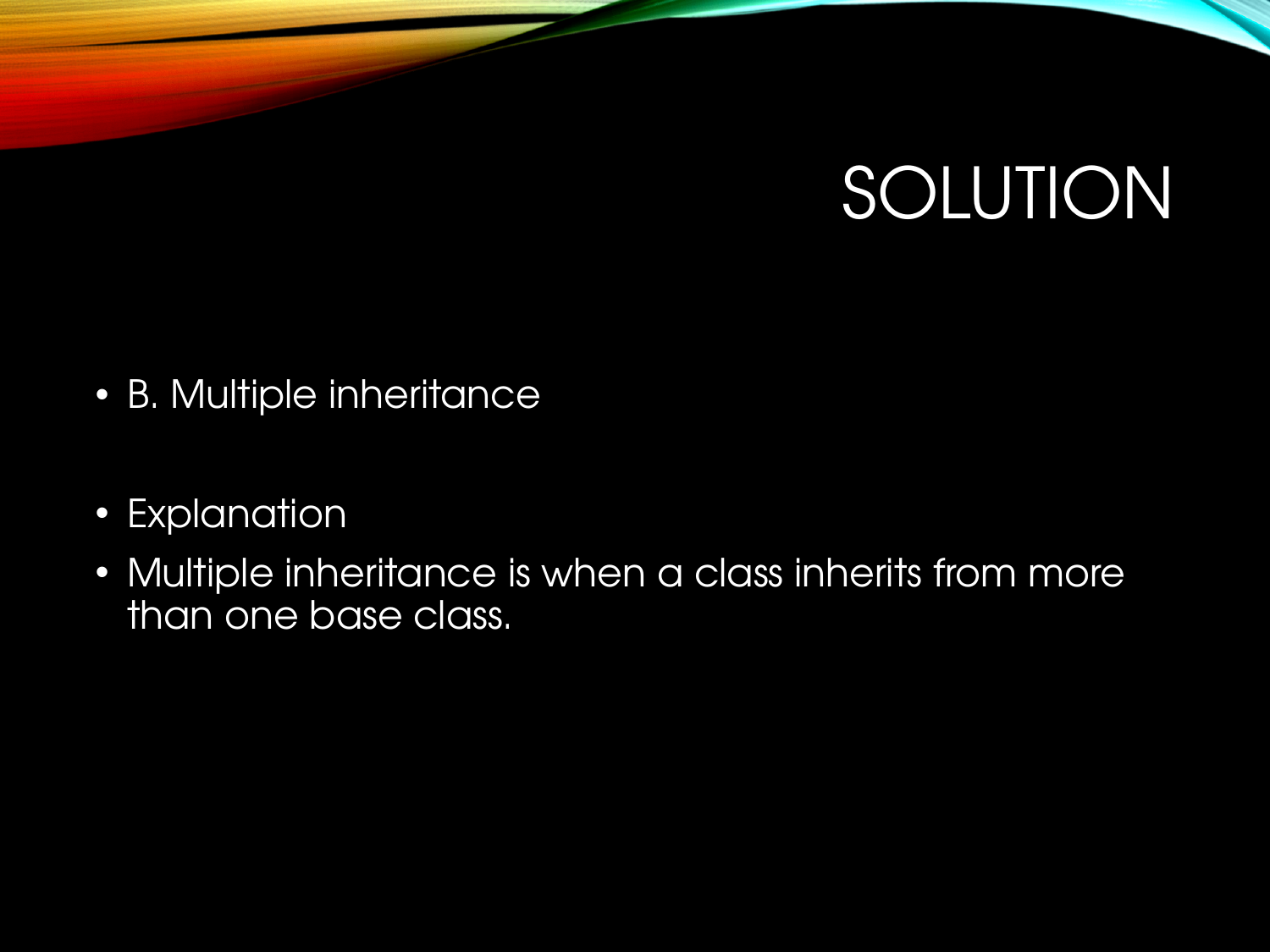

# Solution

B. Multiple inheritance

Explanation
Multiple inheritance is when a class inherits from more than one base class.